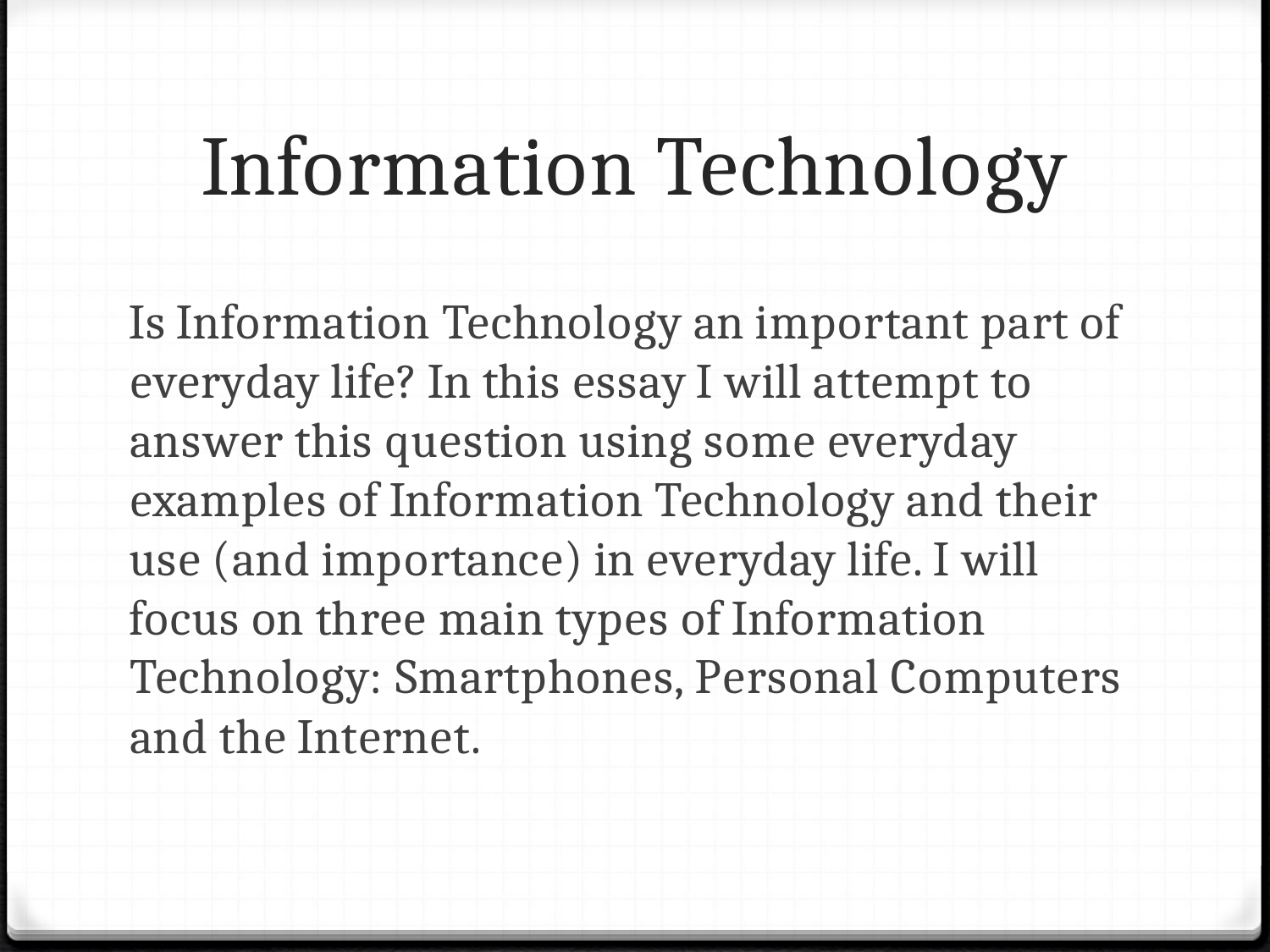

# Information Technology
Is Information Technology an important part of everyday life? In this essay I will attempt to answer this question using some everyday examples of Information Technology and their use (and importance) in everyday life. I will focus on three main types of Information Technology: Smartphones, Personal Computers and the Internet.